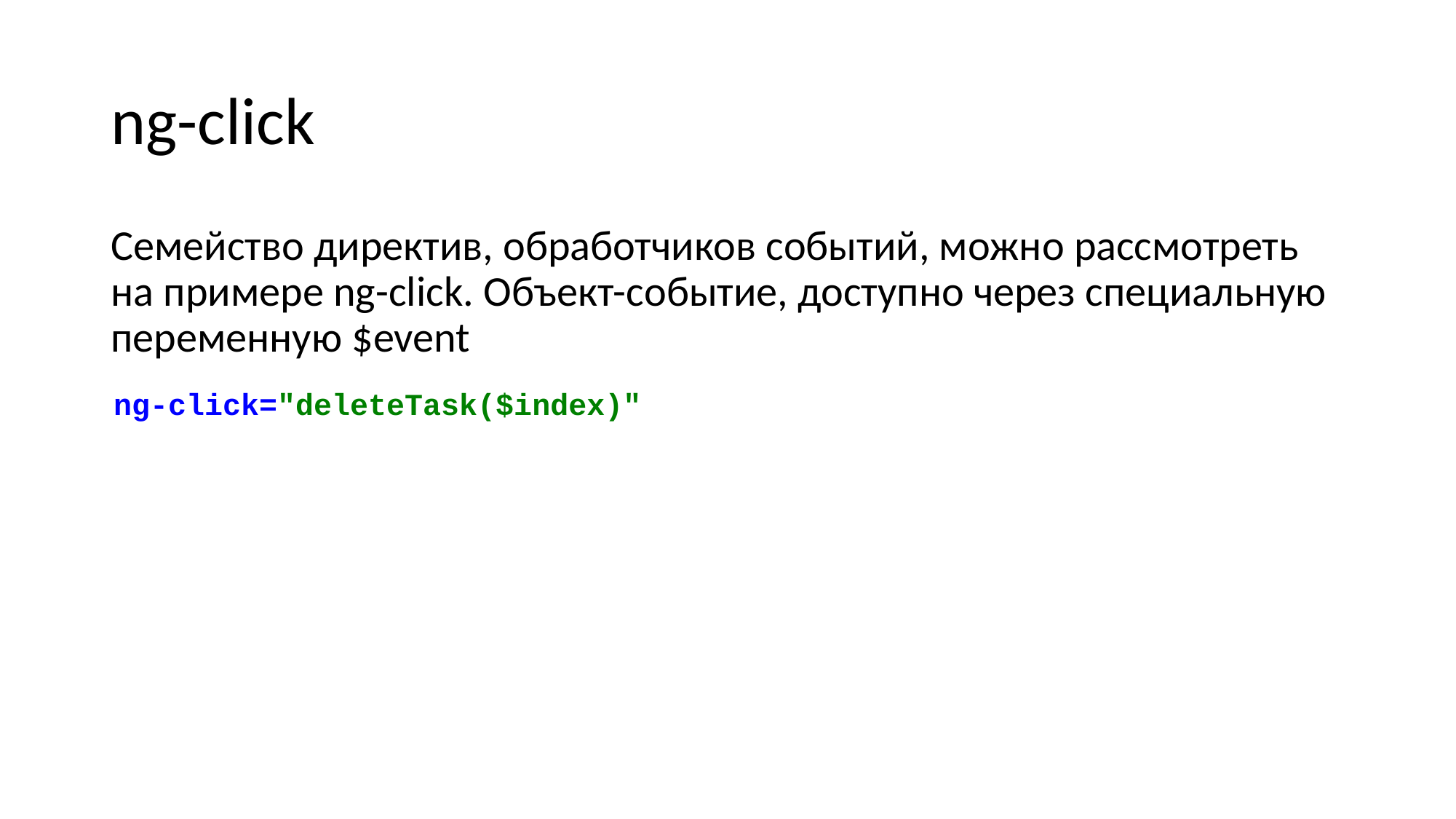

# ng-click
Семейство директив, обработчиков событий, можно рассмотреть на примере ng-click. Объект-событие, доступно через специальную переменную $event
ng-click="deleteTask($index)"